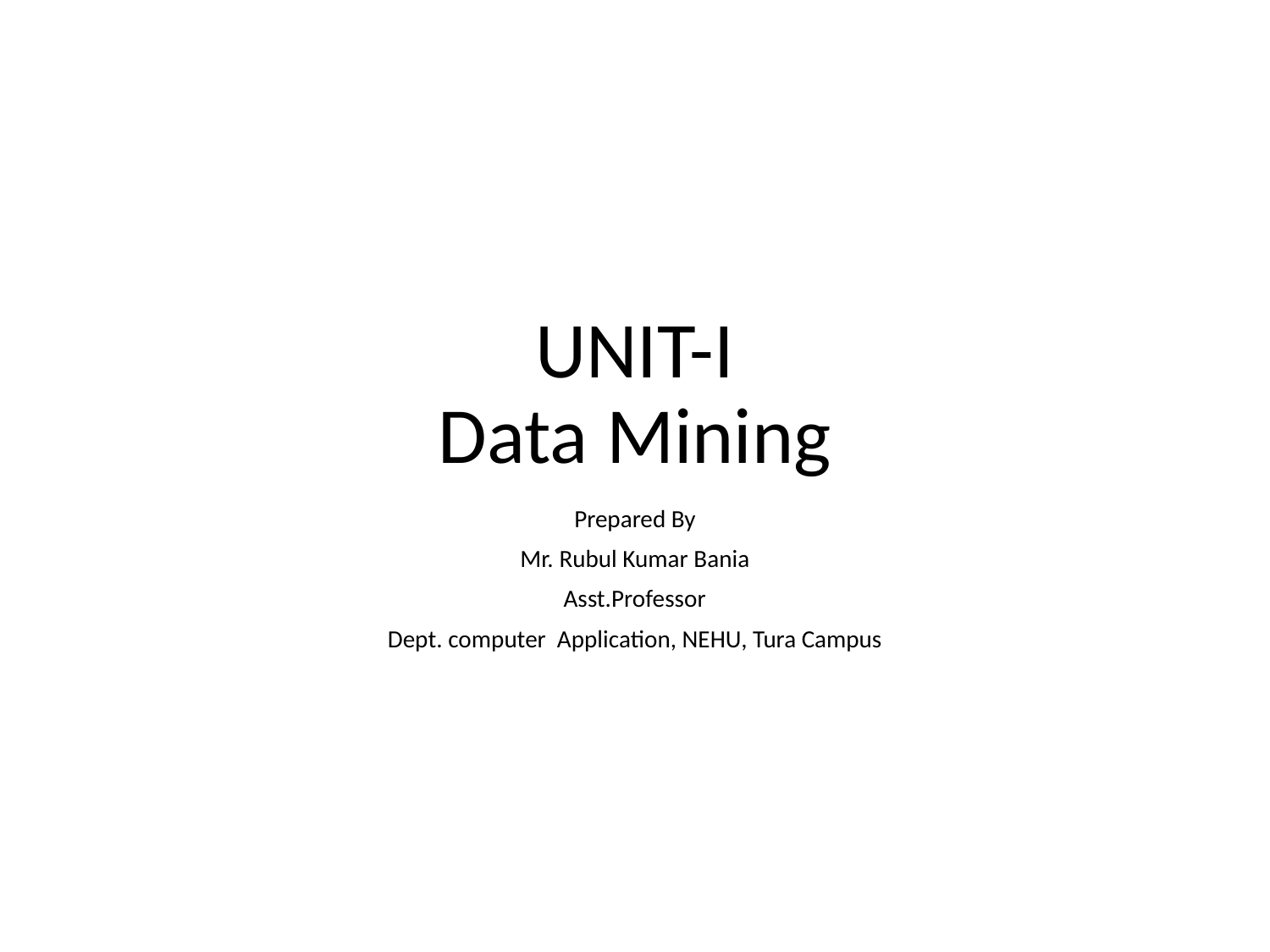

# UNIT-I Data Mining
Prepared By
Mr. Rubul Kumar Bania
Asst.Professor
Dept. computer  Application, NEHU, Tura Campus